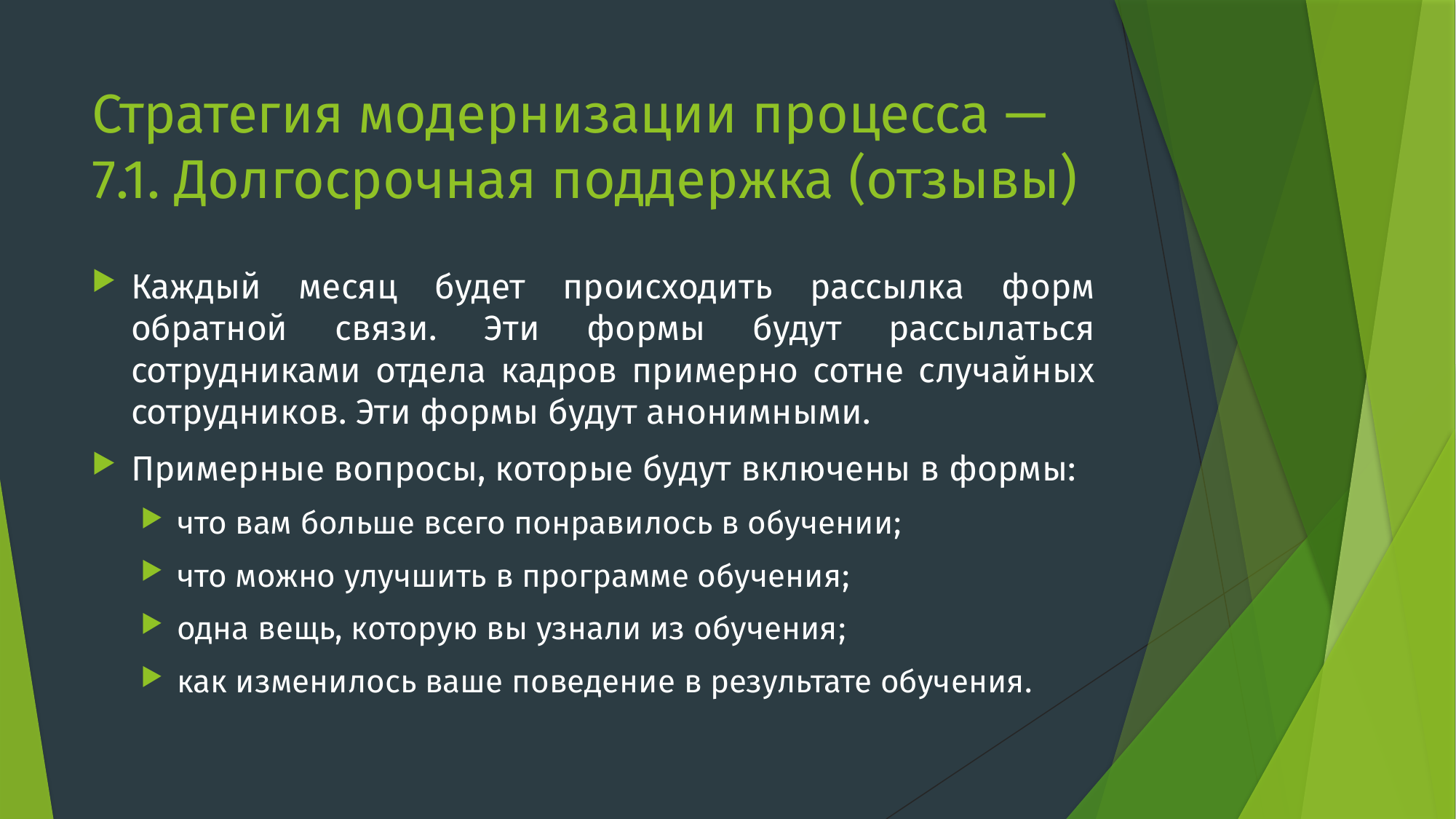

# Стратегия модернизации процесса — 7.1. Долгосрочная поддержка (отзывы)
Каждый месяц будет происходить рассылка форм обратной связи. Эти формы будут рассылаться сотрудниками отдела кадров примерно сотне случайных сотрудников. Эти формы будут анонимными.
Примерные вопросы, которые будут включены в формы:
что вам больше всего понравилось в обучении;
что можно улучшить в программе обучения;
одна вещь, которую вы узнали из обучения;
как изменилось ваше поведение в результате обучения.